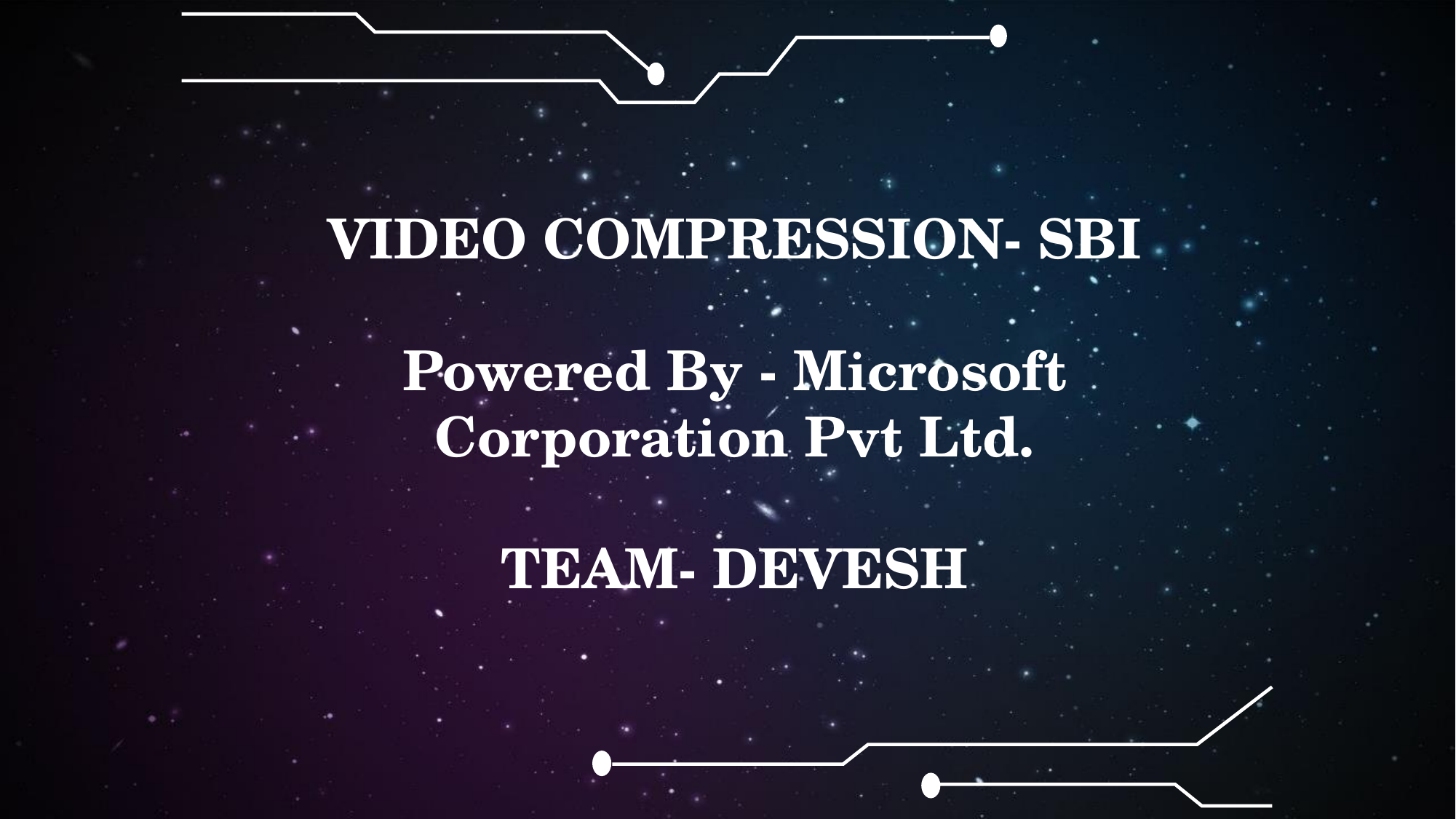

VIDEO COMPRESSION- SBI

Powered By - Microsoft Corporation Pvt Ltd.

TEAM- DEVESH